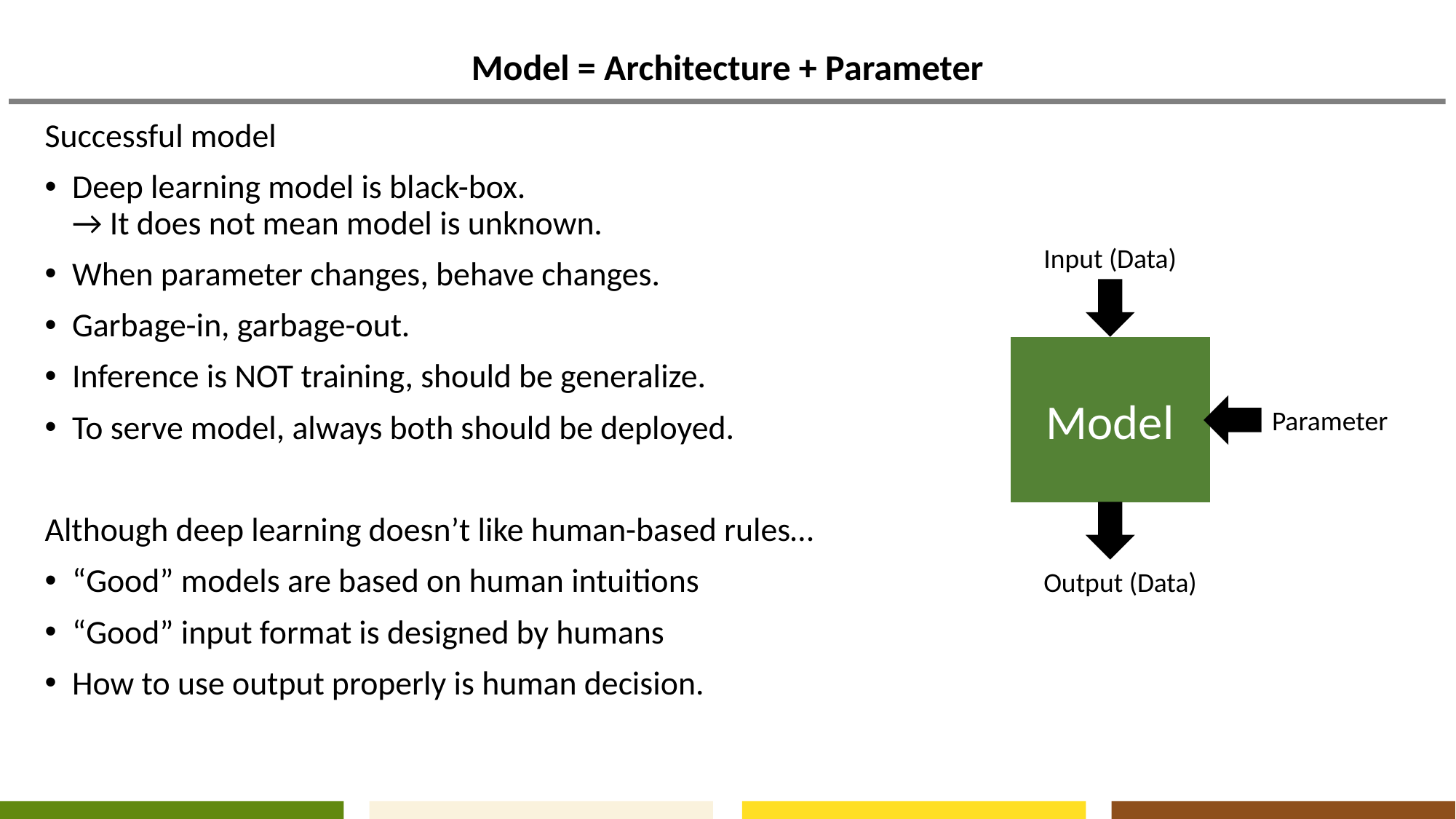

# Model = Architecture + Parameter
Successful model
Deep learning model is black-box.
→ It does not mean model is unknown.
When parameter changes, behave changes.
Garbage-in, garbage-out.
Inference is NOT training, should be generalize.
To serve model, always both should be deployed.

Although deep learning doesn’t like human-based rules…
“Good” models are based on human intuitions
“Good” input format is designed by humans
How to use output properly is human decision.
Input (Data)

Model

Parameter

Output (Data)